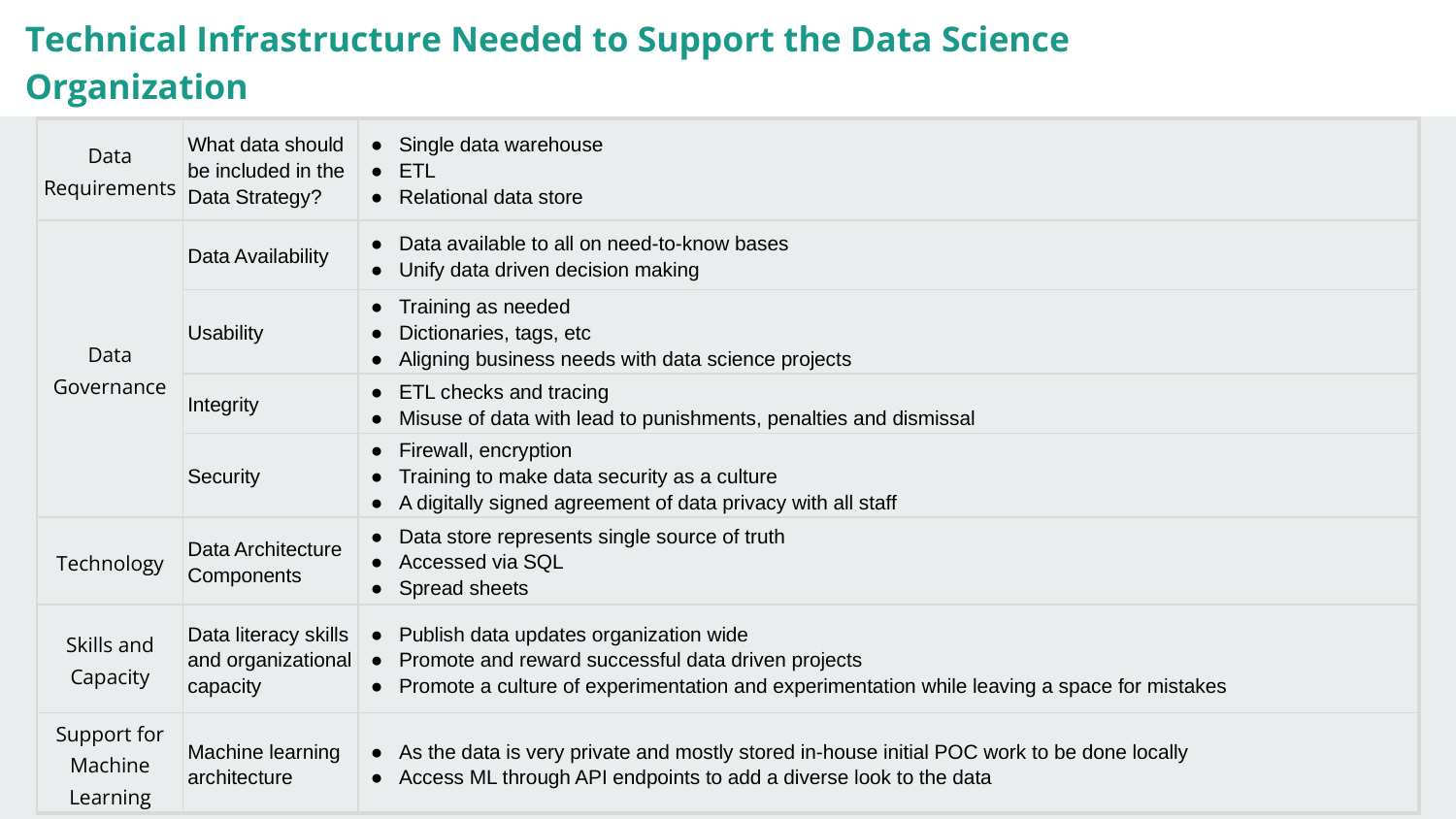

Hint: You may want to break up this table into two separate slides
Technical Infrastructure Needed to Support the Data Science Organization
| Data Requirements | What data should be included in the Data Strategy? | Single data warehouse ETL Relational data store |
| --- | --- | --- |
| Data Governance | Data Availability | Data available to all on need-to-know bases Unify data driven decision making |
|  | Usability | Training as needed Dictionaries, tags, etc Aligning business needs with data science projects |
|  | Integrity | ETL checks and tracing Misuse of data with lead to punishments, penalties and dismissal |
|  | Security | Firewall, encryption Training to make data security as a culture A digitally signed agreement of data privacy with all staff |
| Technology | Data Architecture Components | Data store represents single source of truth Accessed via SQL Spread sheets |
| Skills and Capacity | Data literacy skills and organizational capacity | Publish data updates organization wide Promote and reward successful data driven projects Promote a culture of experimentation and experimentation while leaving a space for mistakes |
| Support for Machine Learning | Machine learning architecture | As the data is very private and mostly stored in-house initial POC work to be done locally Access ML through API endpoints to add a diverse look to the data |